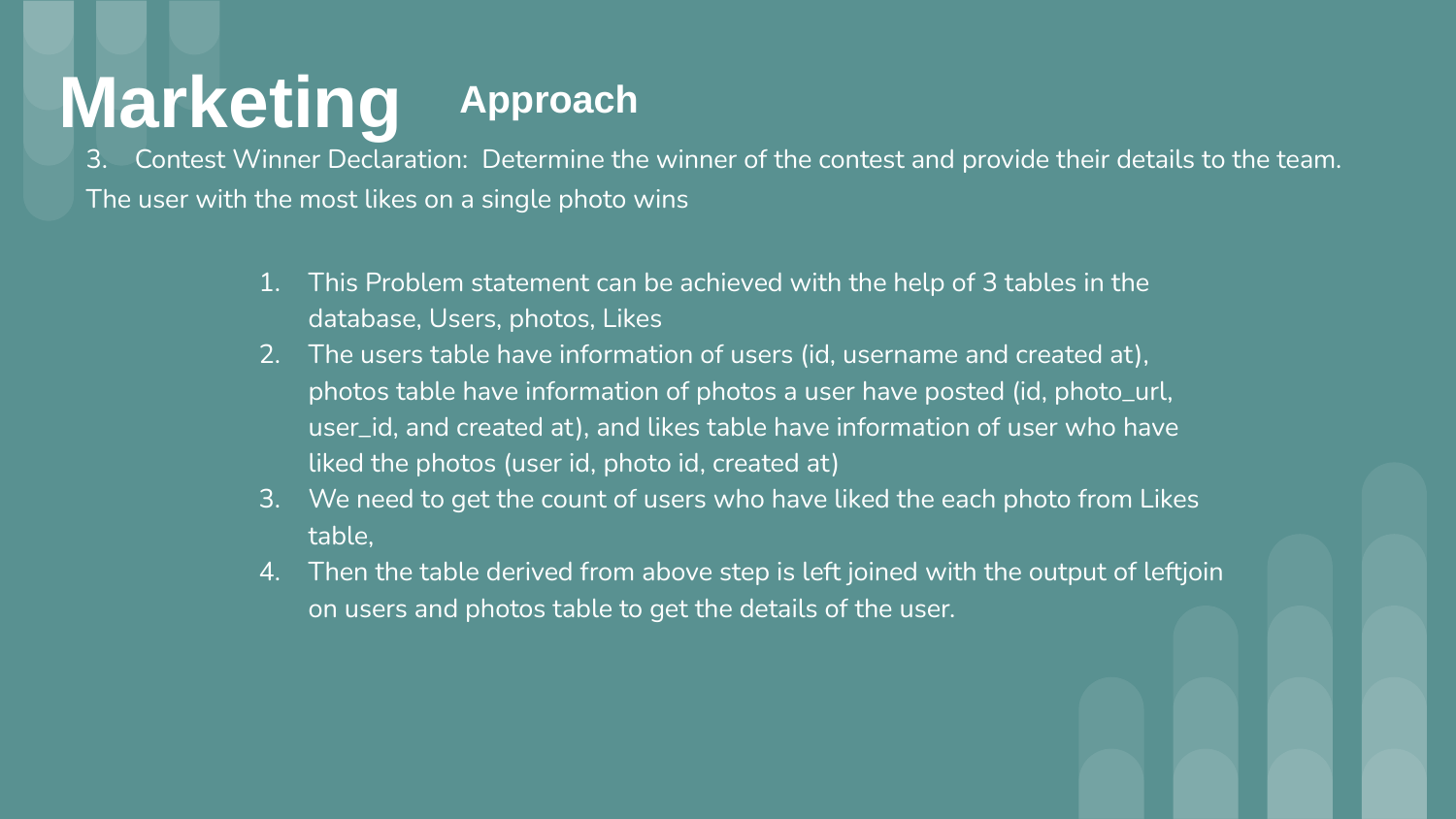

# Marketing
Approach
3.    Contest Winner Declaration:  Determine the winner of the contest and provide their details to the team.
The user with the most likes on a single photo wins
This Problem statement can be achieved with the help of 3 tables in the database, Users, photos, Likes
The users table have information of users (id, username and created at), photos table have information of photos a user have posted (id, photo_url, user_id, and created at), and likes table have information of user who have liked the photos (user id, photo id, created at)
We need to get the count of users who have liked the each photo from Likes table,
Then the table derived from above step is left joined with the output of leftjoin on users and photos table to get the details of the user.